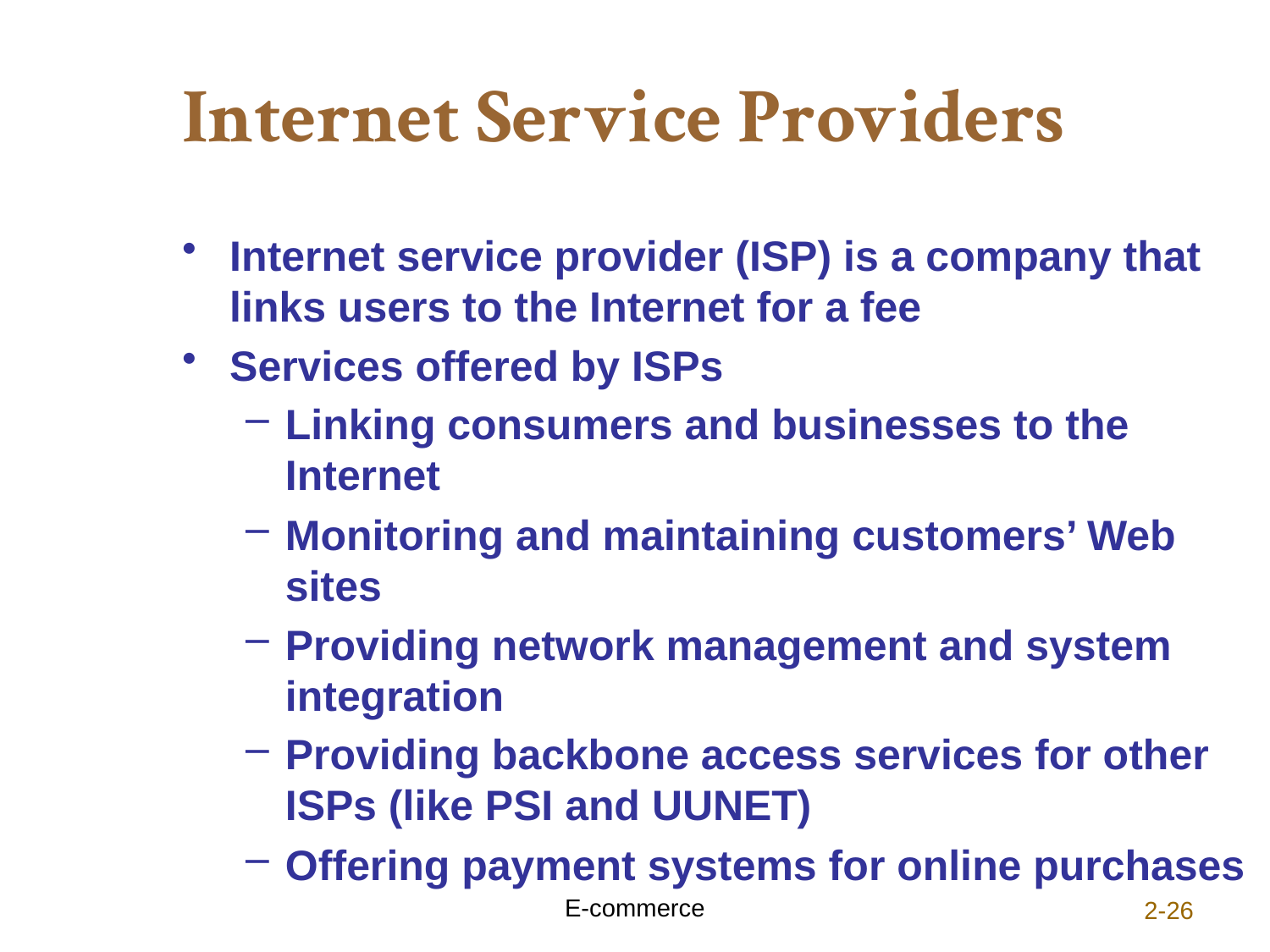

# Internet Service Providers
Internet service provider (ISP) is a company that links users to the Internet for a fee
Services offered by ISPs
Linking consumers and businesses to the Internet
Monitoring and maintaining customers’ Web sites
Providing network management and system integration
Providing backbone access services for other ISPs (like PSI and UUNET)
Offering payment systems for online purchases

E-commerce
2-26